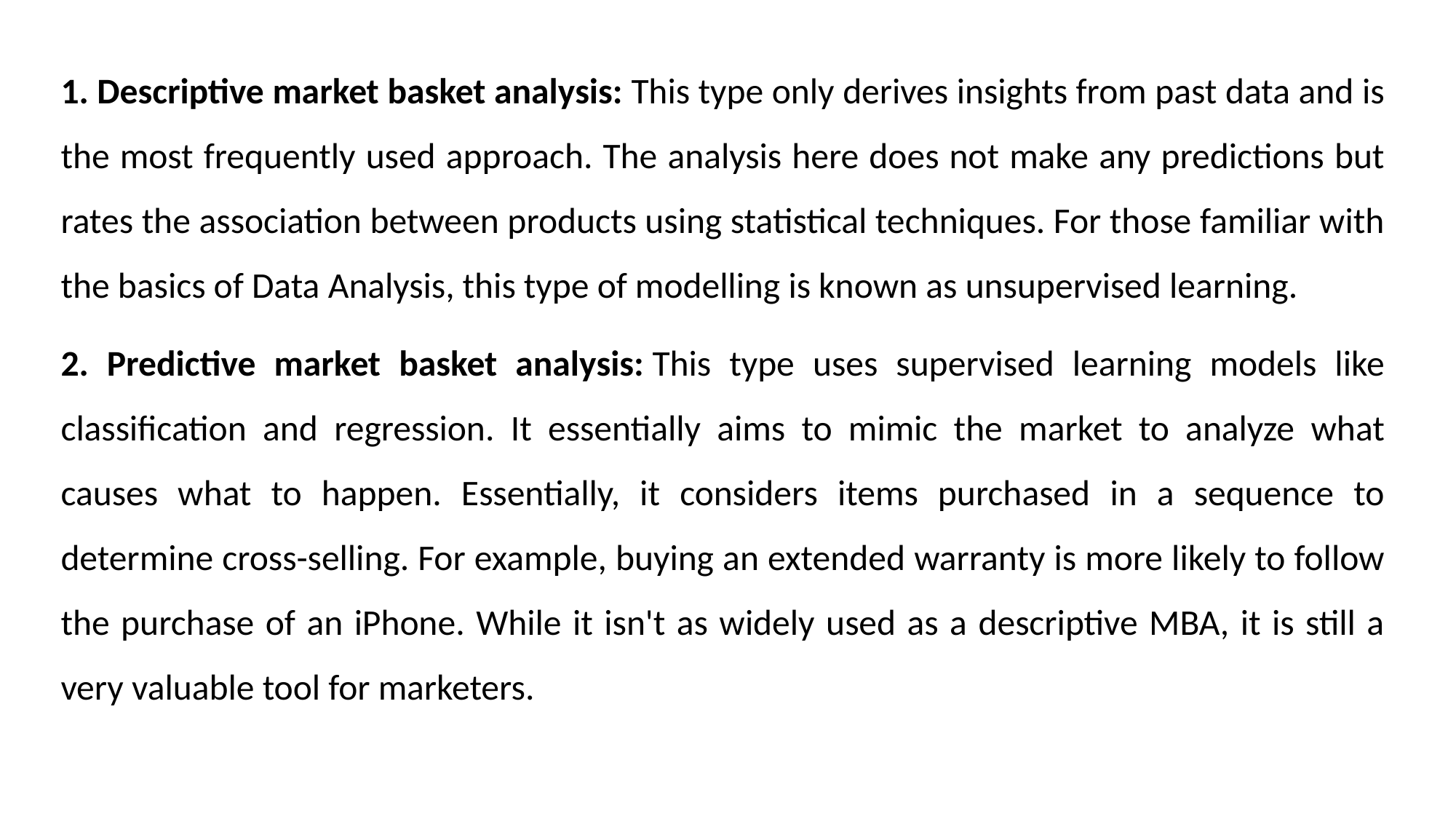

1. Descriptive market basket analysis: This type only derives insights from past data and is the most frequently used approach. The analysis here does not make any predictions but rates the association between products using statistical techniques. For those familiar with the basics of Data Analysis, this type of modelling is known as unsupervised learning.
2. Predictive market basket analysis: This type uses supervised learning models like classification and regression. It essentially aims to mimic the market to analyze what causes what to happen. Essentially, it considers items purchased in a sequence to determine cross-selling. For example, buying an extended warranty is more likely to follow the purchase of an iPhone. While it isn't as widely used as a descriptive MBA, it is still a very valuable tool for marketers.